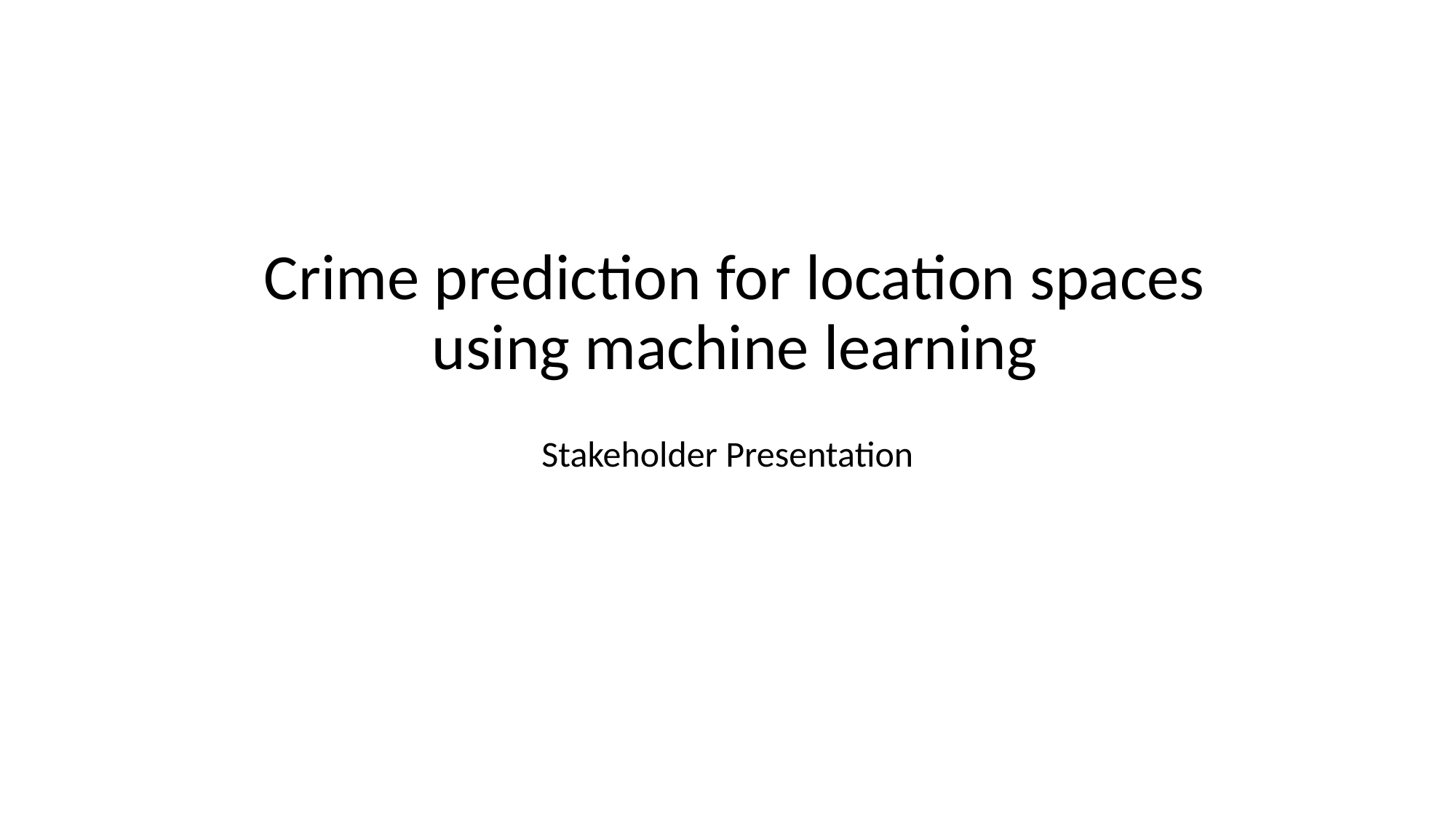

# Crime prediction for location spaces using machine learning
Stakeholder Presentation